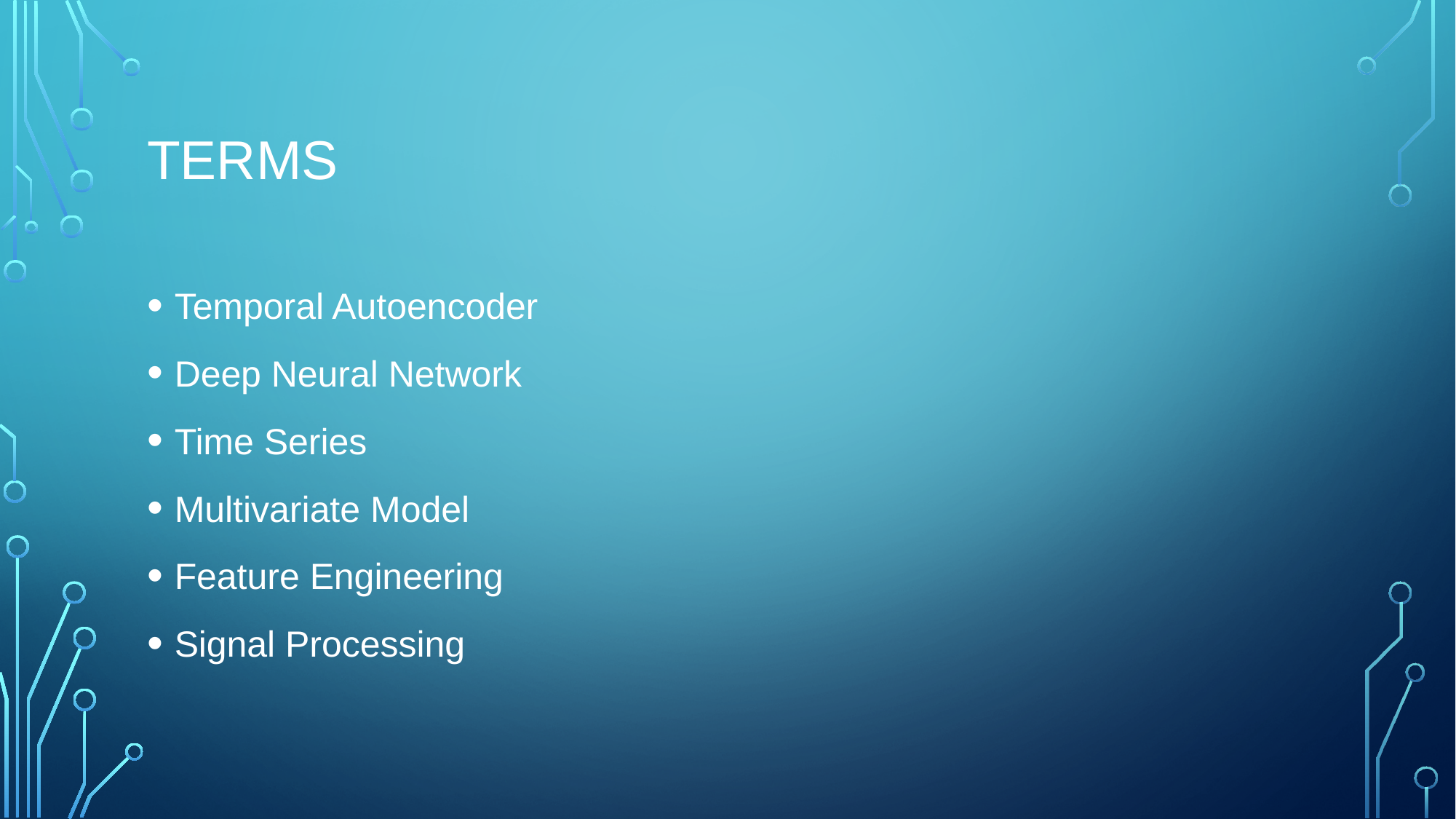

# Terms
Temporal Autoencoder
Deep Neural Network
Time Series
Multivariate Model
Feature Engineering
Signal Processing